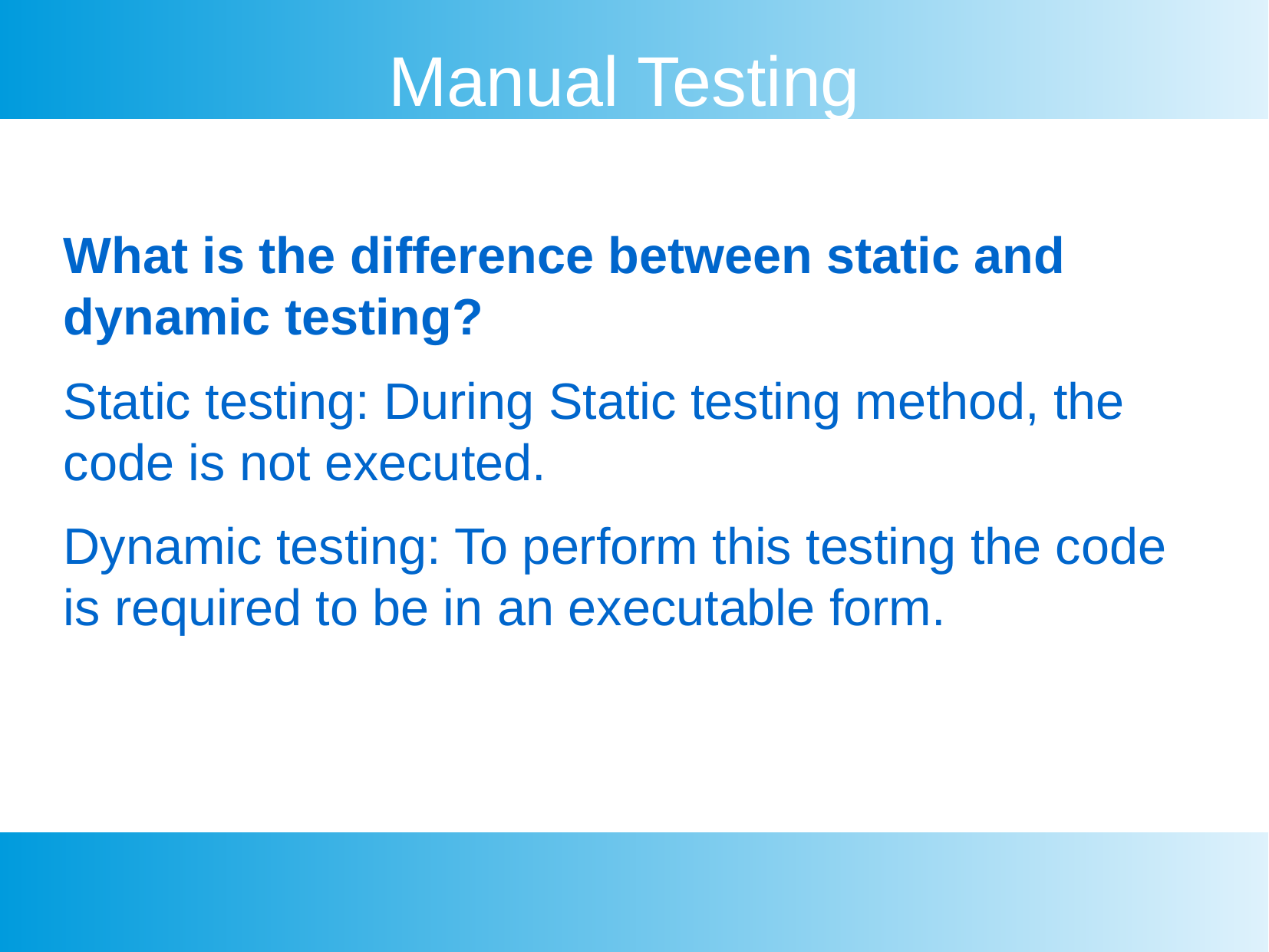

Manual Testing
What is the difference between static and dynamic testing?
Static testing: During Static testing method, the code is not executed.
Dynamic testing: To perform this testing the code is required to be in an executable form.